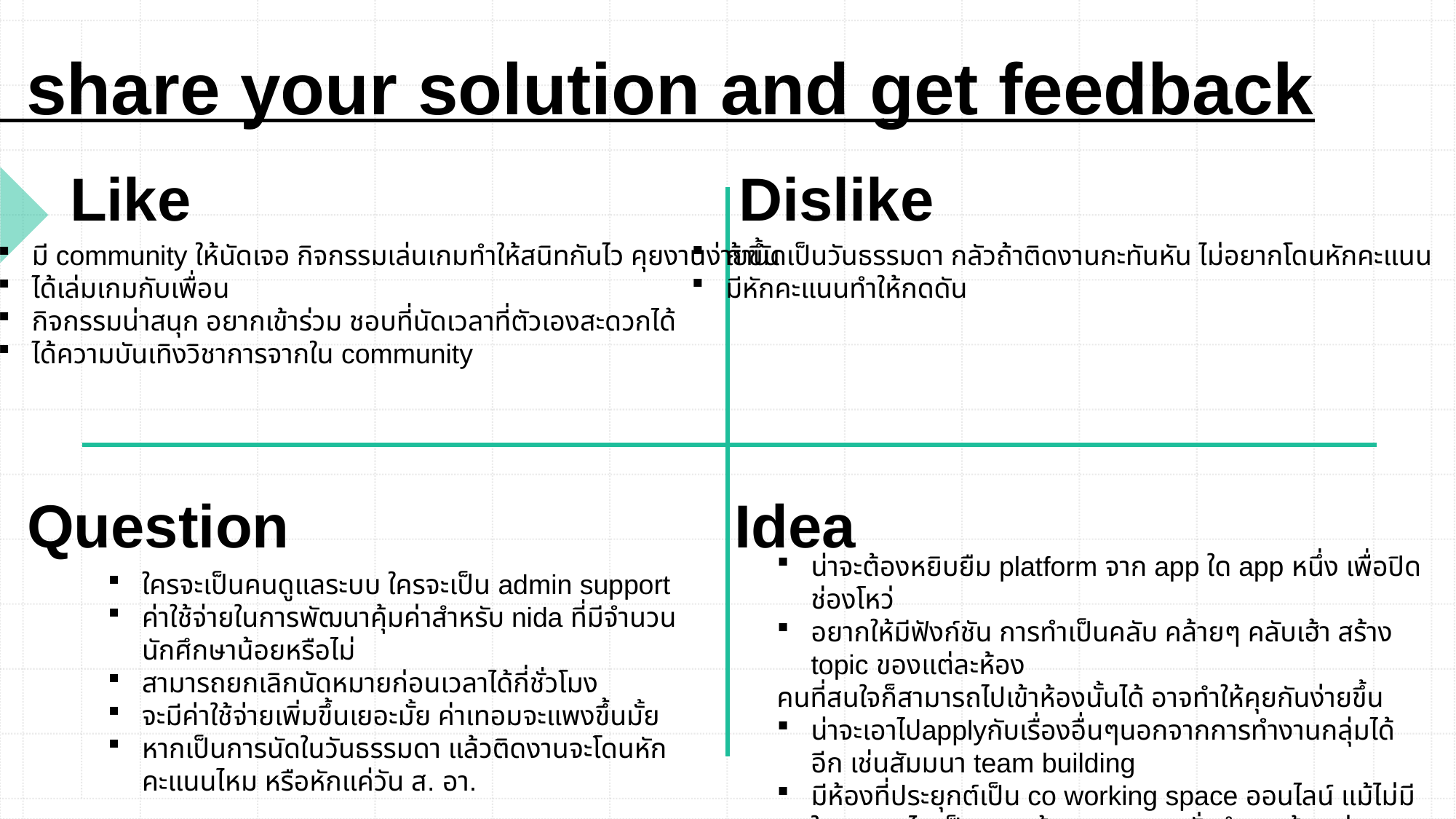

Test : share your solution and get feedback
Like
Dislike
ถ้านัดเป็นวันธรรมดา กลัวถ้าติดงานกะทันหัน ไม่อยากโดนหักคะแนน
มีหักคะแนนทำให้กดดัน
มี community ให้นัดเจอ กิจกรรมเล่นเกมทำให้สนิทกันไว คุยงานง่ายขึ้น
ได้เล่มเกมกับเพื่อน
กิจกรรมน่าสนุก อยากเข้าร่วม ชอบที่นัดเวลาที่ตัวเองสะดวกได้
ได้ความบันเทิงวิชาการจากใน community
Question
Idea
น่าจะต้องหยิบยืม platform จาก app ใด app หนึ่ง เพื่อปิดช่องโหว่
อยากให้มีฟังก์ชัน การทำเป็นคลับ คล้ายๆ คลับเฮ้า สร้าง topic ของแต่ละห้อง
คนที่สนใจก็สามารถไปเข้าห้องนั้นได้ อาจทำให้คุยกันง่ายขึ้น
น่าจะเอาไปapplyกับเรื่องอื่นๆนอกจากการทำงานกลุ่มได้อีก เช่นสัมมนา team building
มีห้องที่ประยุกต์เป็น co working space ออนไลน์ แม้ไม่มีใครพูดอะไร เป็นการสร้างบรรยาการนั่งทำการบ้าน อ่านหนังสือสอบ/ทำงานกับเพื่อน (เผื่อกรณีไม่มีใครเปิดบทสนทนา)
ใครจะเป็นคนดูแลระบบ ใครจะเป็น admin support
ค่าใช้จ่ายในการพัฒนาคุ้มค่าสำหรับ nida ที่มีจำนวนนักศึกษาน้อยหรือไม่
สามารถยกเลิกนัดหมายก่อนเวลาได้กี่ชั่วโมง
จะมีค่าใช้จ่ายเพิ่มขึ้นเยอะมั้ย ค่าเทอมจะแพงขึ้นมั้ย
หากเป็นการนัดในวันธรรมดา แล้วติดงานจะโดนหักคะแนนไหม หรือหักแค่วัน ส. อา.